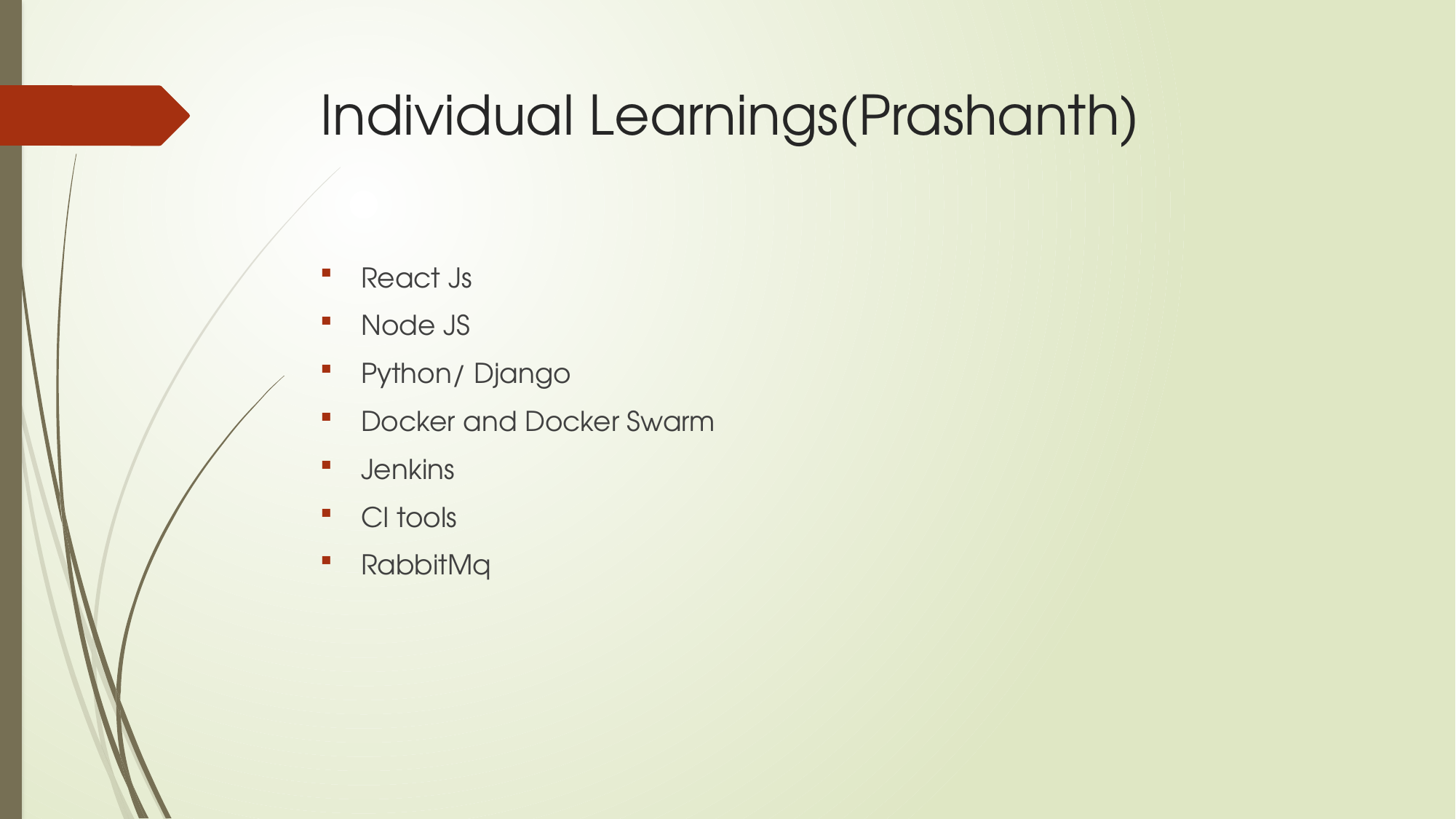

# Individual Learnings(Prashanth)
React Js
Node JS
Python/ Django
Docker and Docker Swarm
Jenkins
CI tools
RabbitMq